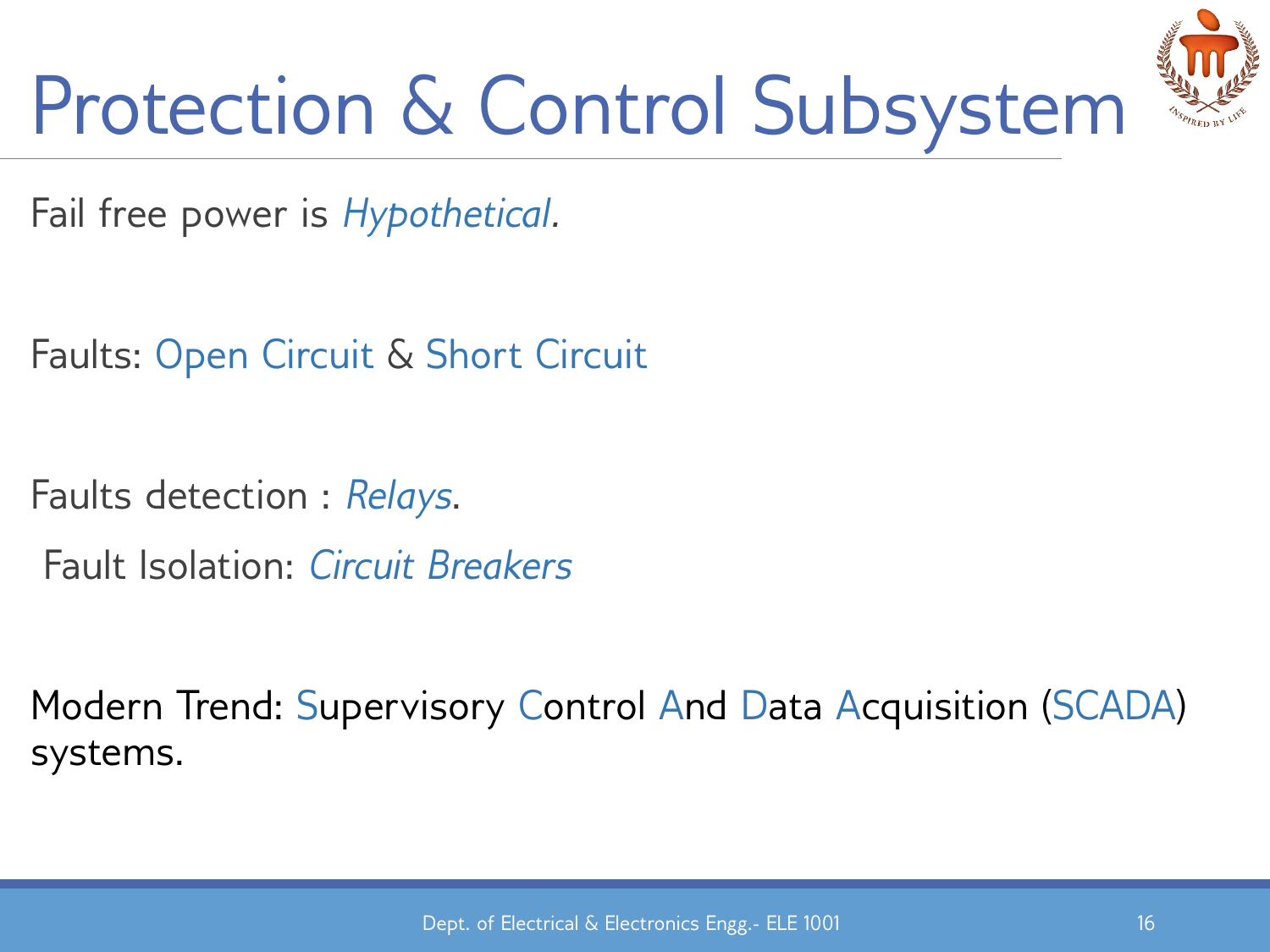

# Protection & Control Subsystem
Fail free power is Hypothetical.

Faults: Open Circuit & Short Circuit

Faults detection : Relays.
 Fault Isolation: Circuit Breakers

Modern Trend: Supervisory Control And Data Acquisition (SCADA) systems.

Dept. of Electrical & Electronics Engg.- ELE 1001
16